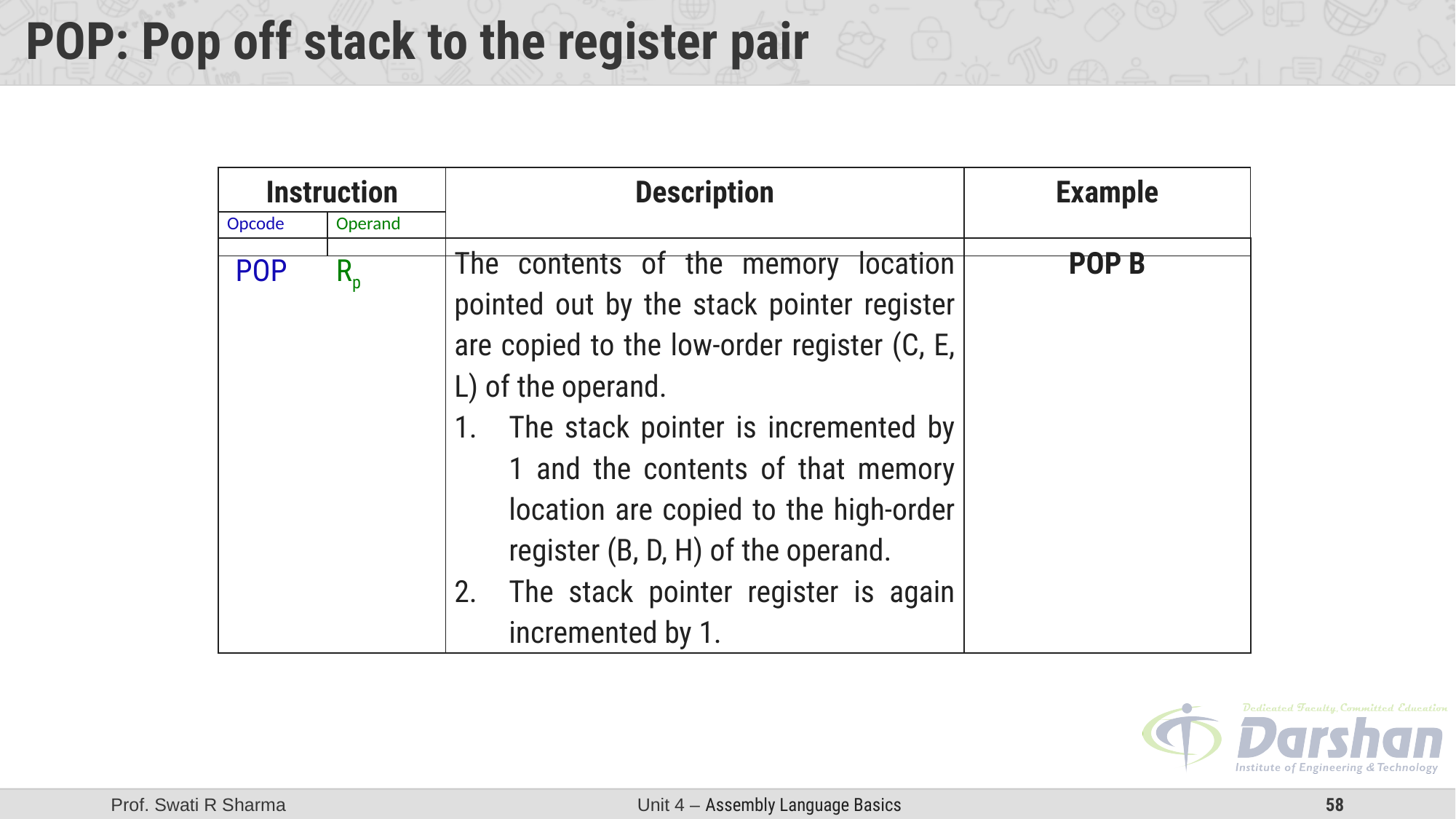

# POP: Pop off stack to the register pair
| Instruction |  | Description | Example |
| --- | --- | --- | --- |
| Opcode | Operand |  |  |
| POP Rp | The contents of the memory location pointed out by the stack pointer register are copied to the low-order register (C, E, L) of the operand. The stack pointer is incremented by 1 and the contents of that memory location are copied to the high-order register (B, D, H) of the operand. The stack pointer register is again incremented by 1. | POP B |
| --- | --- | --- |